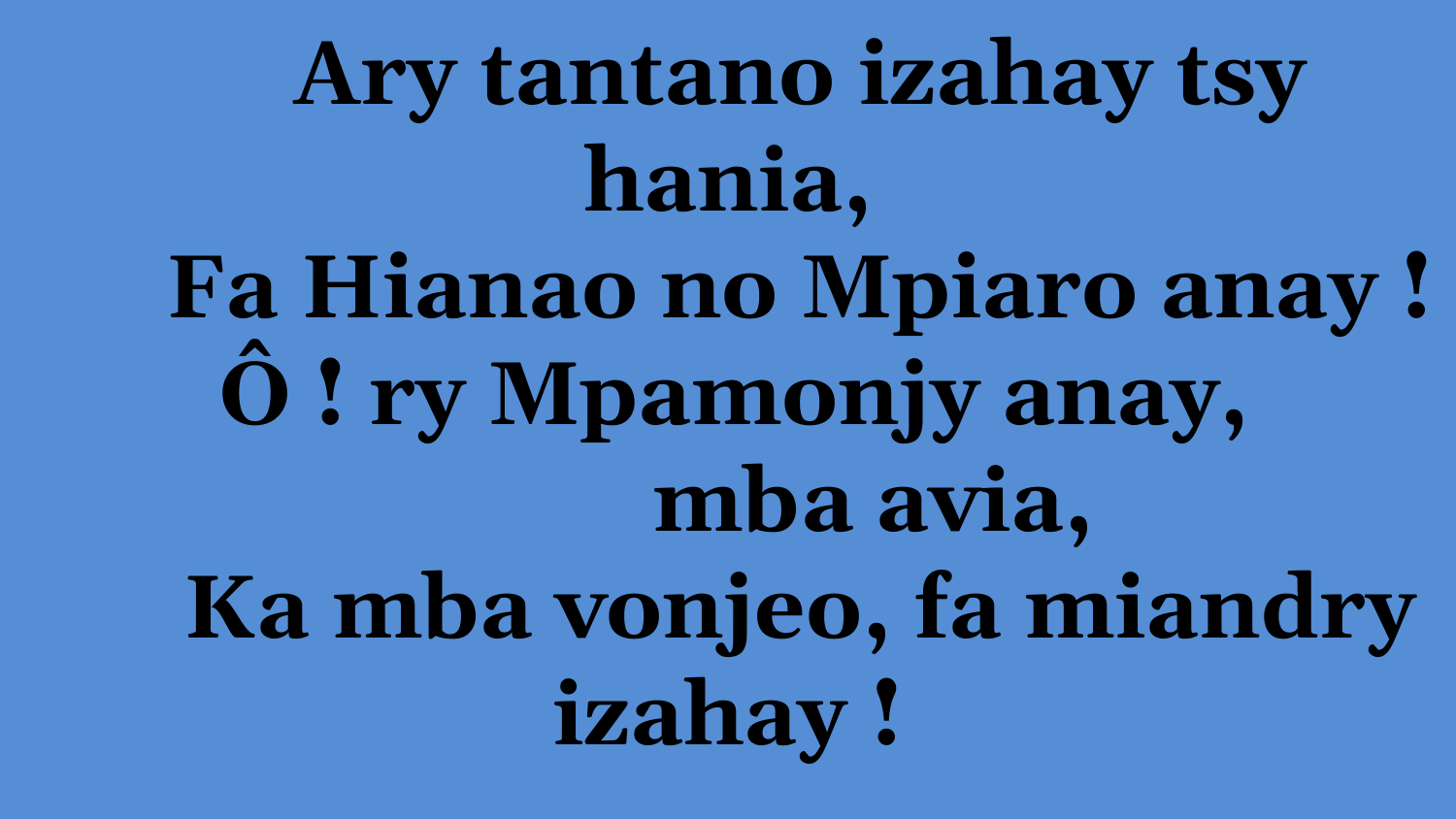

# Ary tantano izahay tsy hania, Fa Hianao no Mpiaro anay ! Ô ! ry Mpamonjy anay, 			mba avia, Ka mba vonjeo, fa miandry izahay !